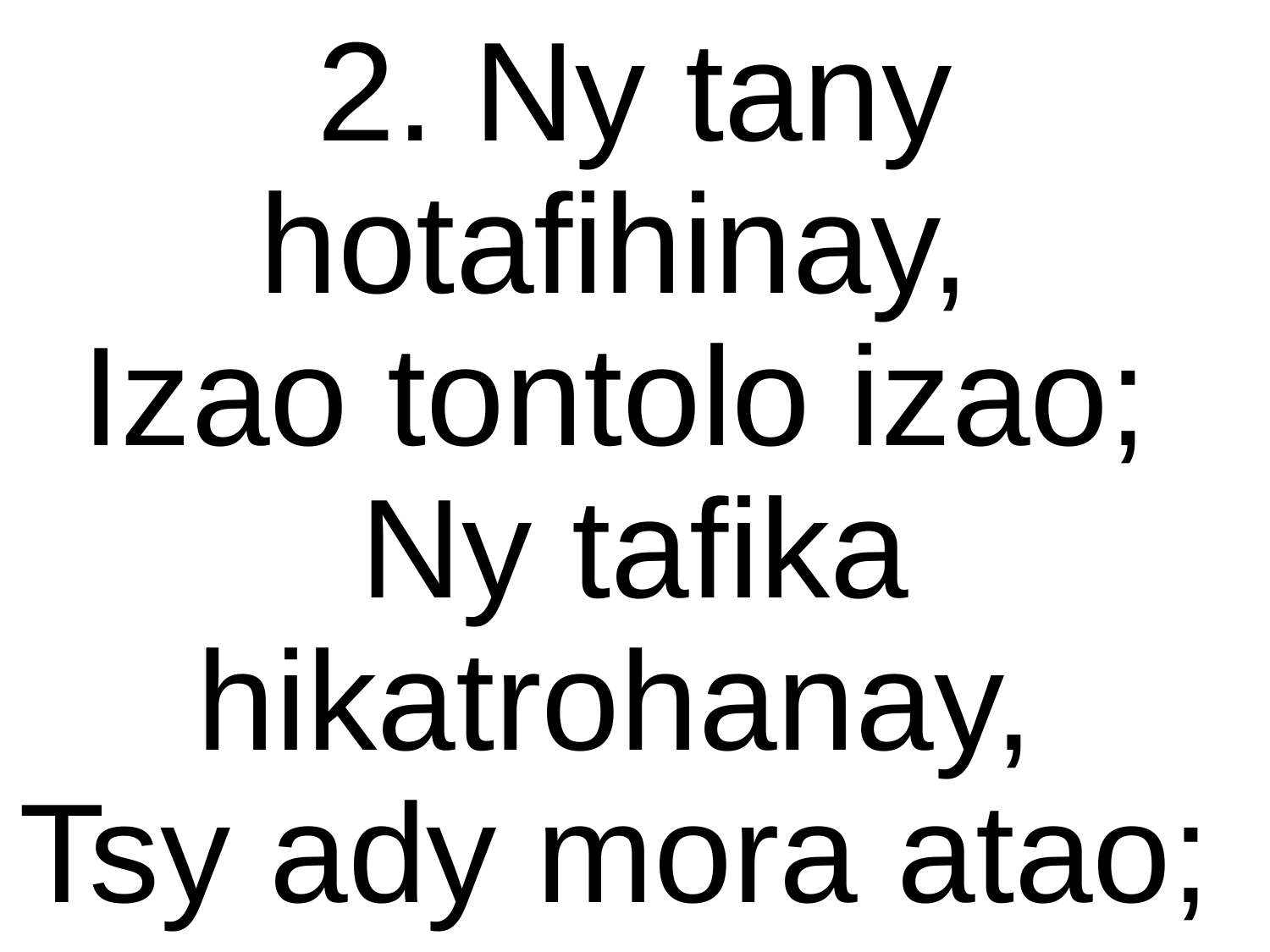

2. Ny tany hotafihinay,
Izao tontolo izao;
Ny tafika hikatrohanay,
Tsy ady mora atao;